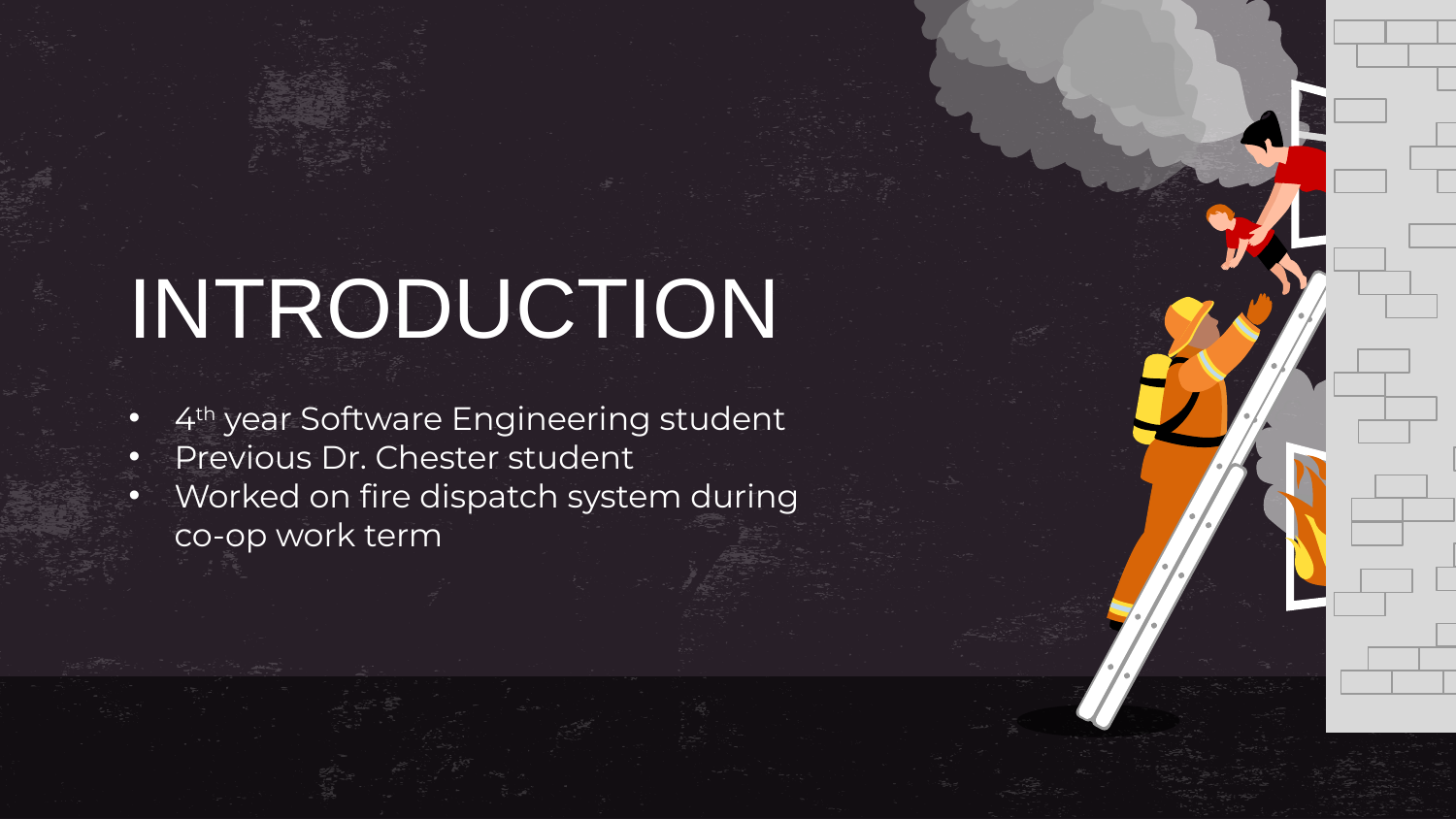

# INTRODUCTION
4th year Software Engineering student
Previous Dr. Chester student
Worked on fire dispatch system during co-op work term